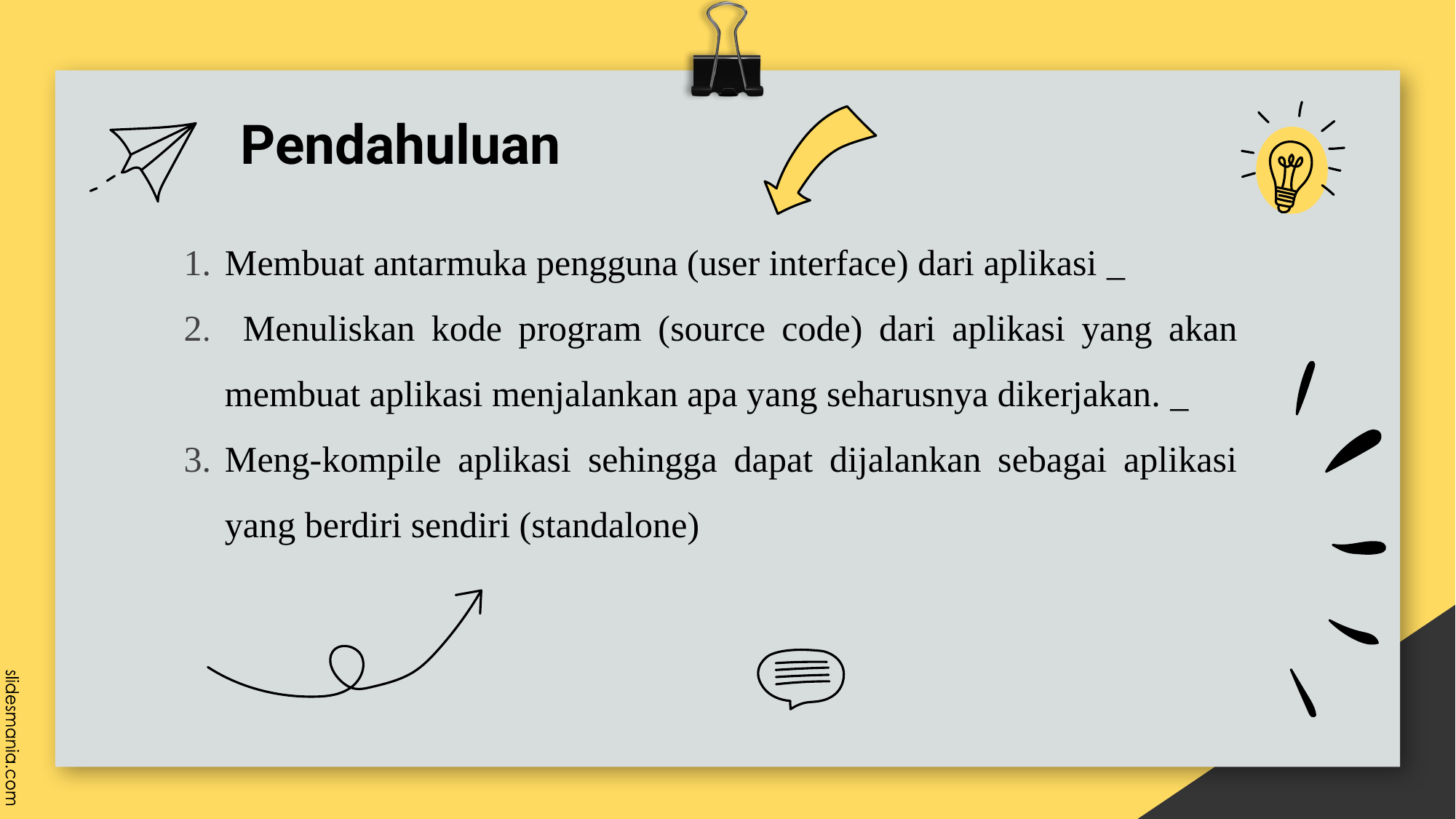

# Pendahuluan
Membuat antarmuka pengguna (user interface) dari aplikasi _
 Menuliskan kode program (source code) dari aplikasi yang akan membuat aplikasi menjalankan apa yang seharusnya dikerjakan. _
Meng-kompile aplikasi sehingga dapat dijalankan sebagai aplikasi yang berdiri sendiri (standalone)